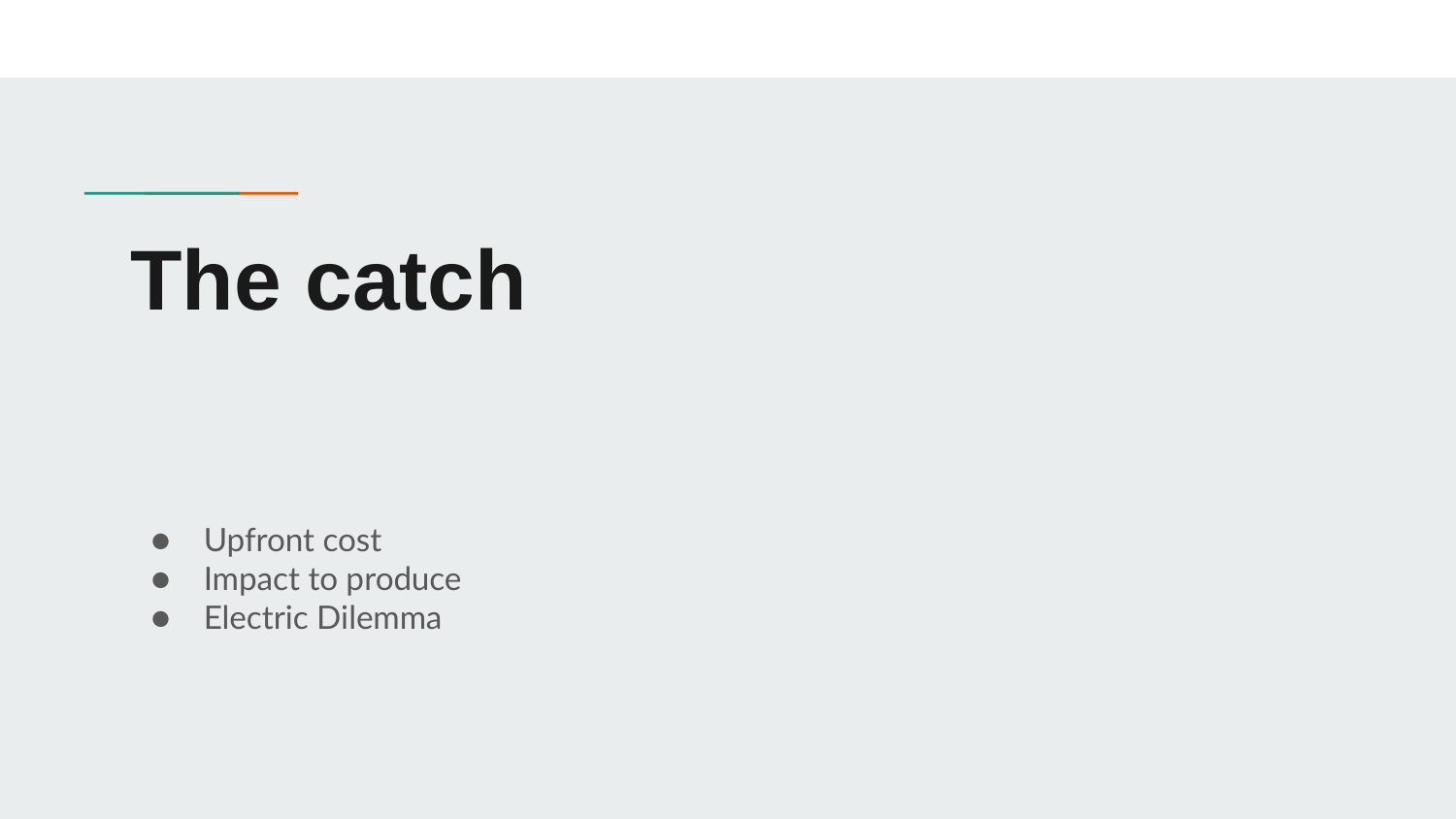

# The catch
Upfront cost
Impact to produce
Electric Dilemma